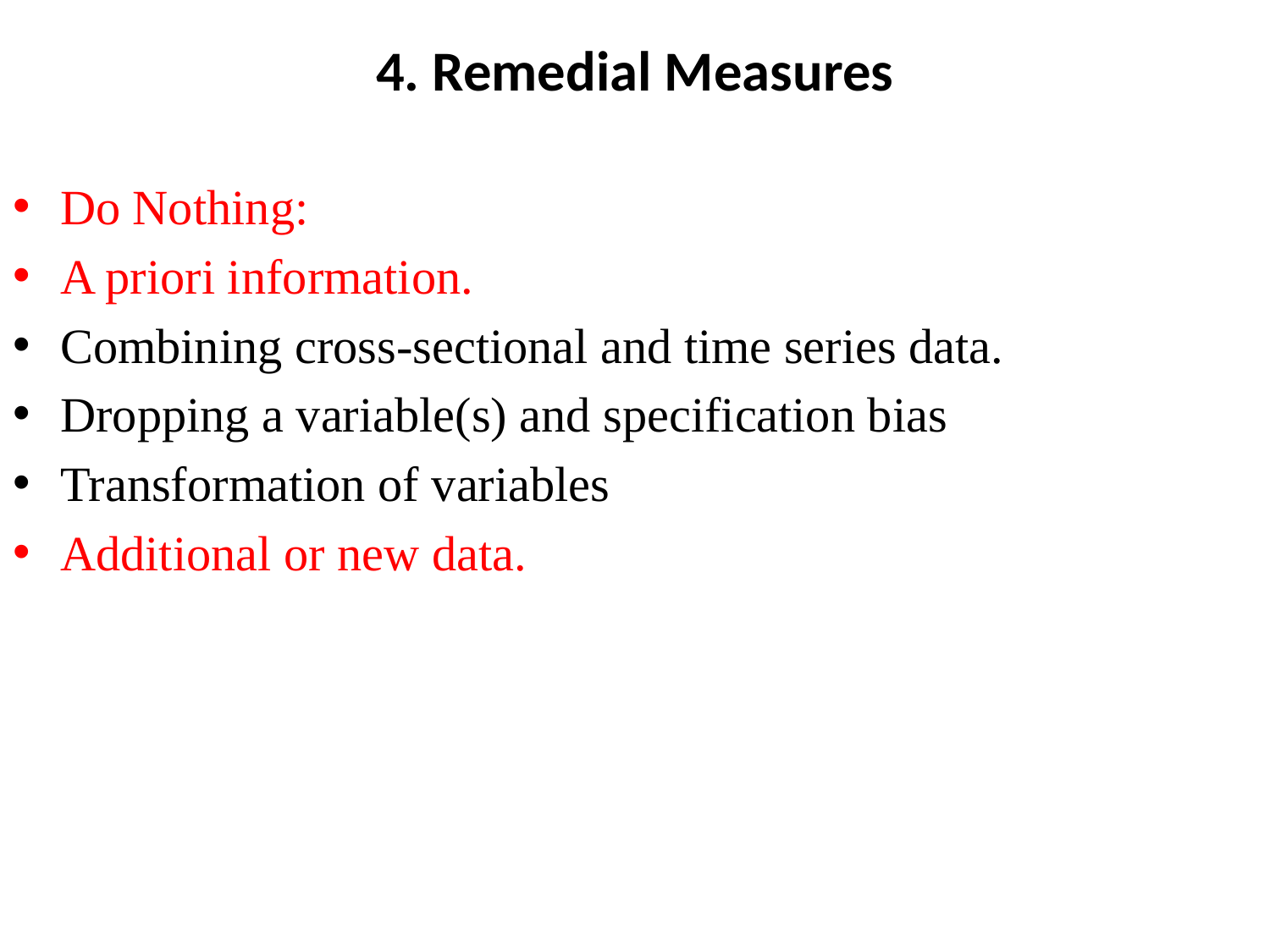

# 4. Remedial Measures
Do Nothing:
A priori information.
Combining cross-sectional and time series data.
Dropping a variable(s) and specification bias
Transformation of variables
Additional or new data.